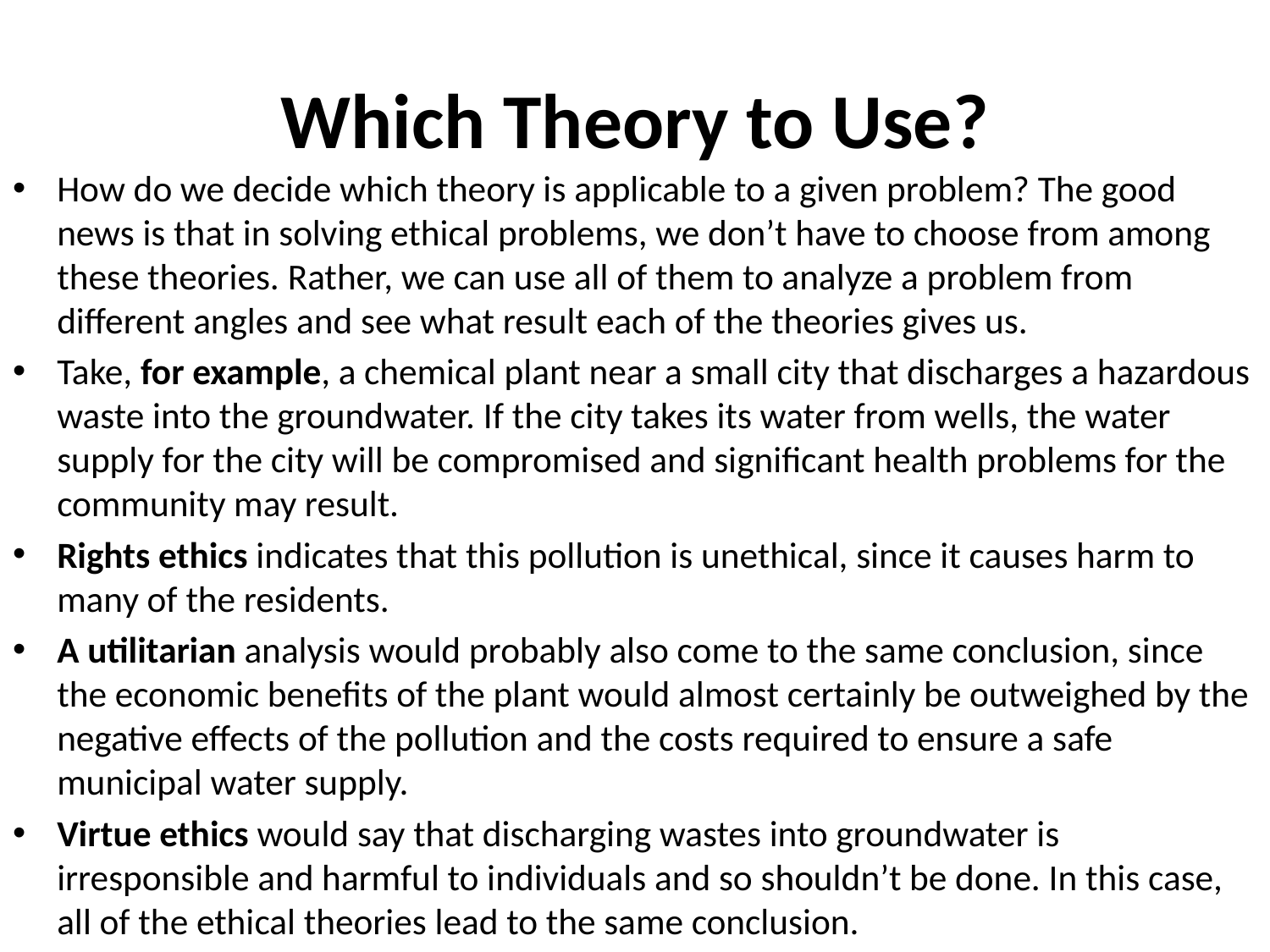

# Which Theory to Use?
How do we decide which theory is applicable to a given problem? The good news is that in solving ethical problems, we don’t have to choose from among these theories. Rather, we can use all of them to analyze a problem from different angles and see what result each of the theories gives us.
Take, for example, a chemical plant near a small city that discharges a hazardous waste into the groundwater. If the city takes its water from wells, the water supply for the city will be compromised and significant health problems for the community may result.
Rights ethics indicates that this pollution is unethical, since it causes harm to many of the residents.
A utilitarian analysis would probably also come to the same conclusion, since the economic benefits of the plant would almost certainly be outweighed by the negative effects of the pollution and the costs required to ensure a safe municipal water supply.
Virtue ethics would say that discharging wastes into groundwater is irresponsible and harmful to individuals and so shouldn’t be done. In this case, all of the ethical theories lead to the same conclusion.